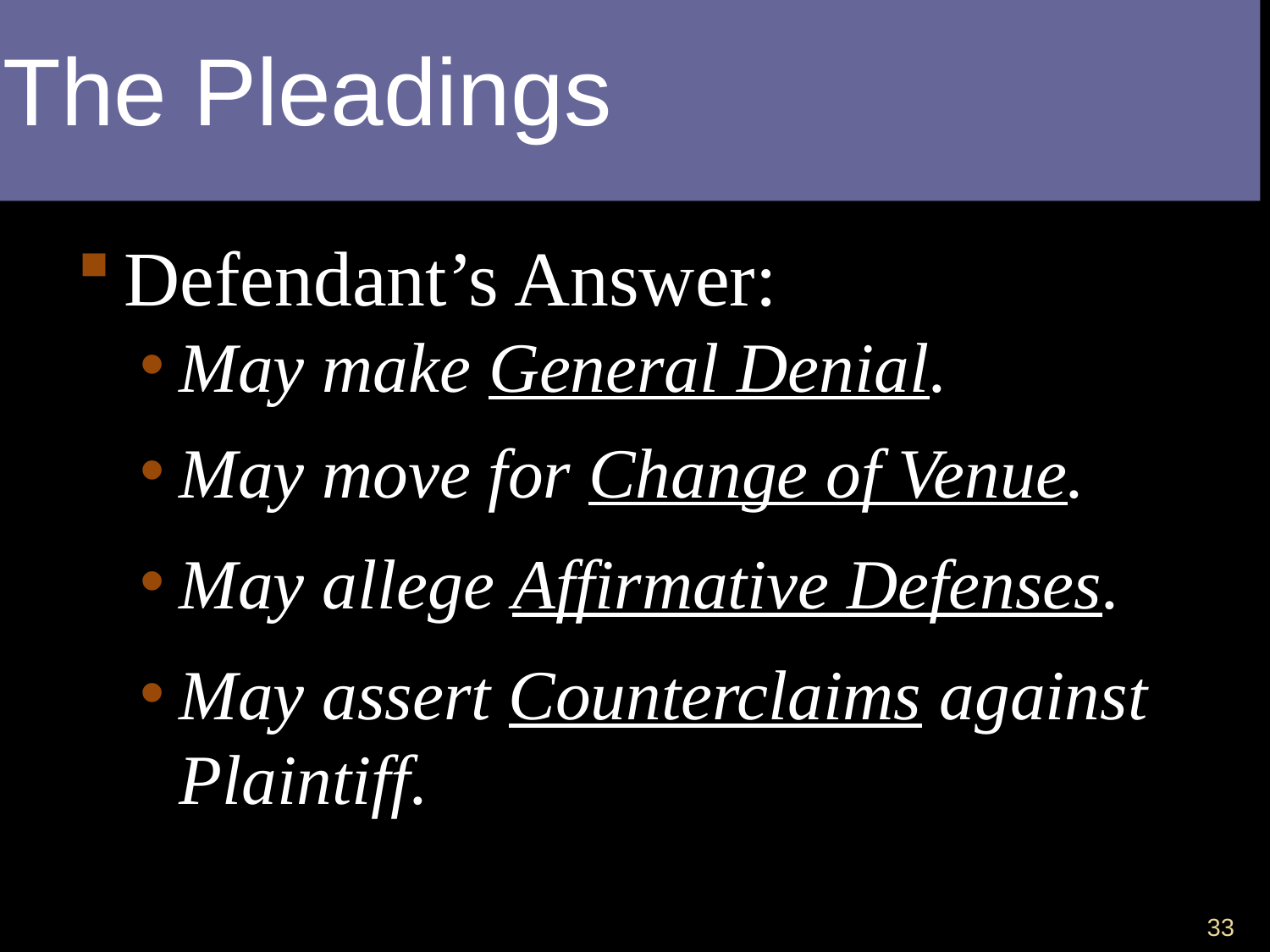

The Pleadings
Defendant’s Answer:
May make General Denial.
May move for Change of Venue.
May allege Affirmative Defenses.
May assert Counterclaims against Plaintiff.

33